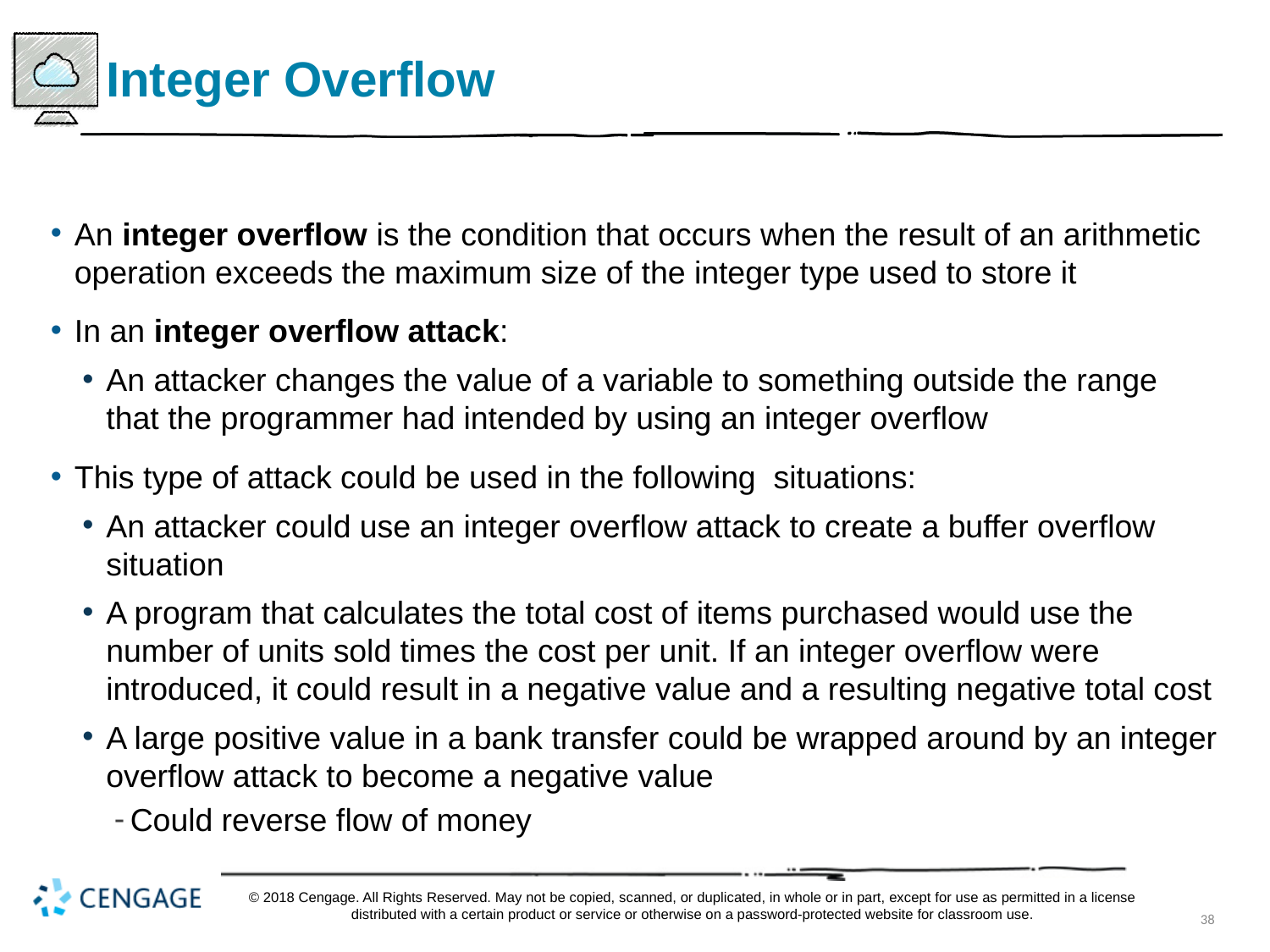

# Integer Overflow
An integer overflow is the condition that occurs when the result of an arithmetic operation exceeds the maximum size of the integer type used to store it
In an integer overflow attack:
An attacker changes the value of a variable to something outside the range that the programmer had intended by using an integer overflow
This type of attack could be used in the following  situations:
An attacker could use an integer overflow attack to create a buffer overflow situation
A program that calculates the total cost of items purchased would use the number of units sold times the cost per unit. If an integer overflow were introduced, it could result in a negative value and a resulting negative total cost
A large positive value in a bank transfer could be wrapped around by an integer overflow attack to become a negative value
Could reverse flow of money
© 2018 Cengage. All Rights Reserved. May not be copied, scanned, or duplicated, in whole or in part, except for use as permitted in a license distributed with a certain product or service or otherwise on a password-protected website for classroom use.